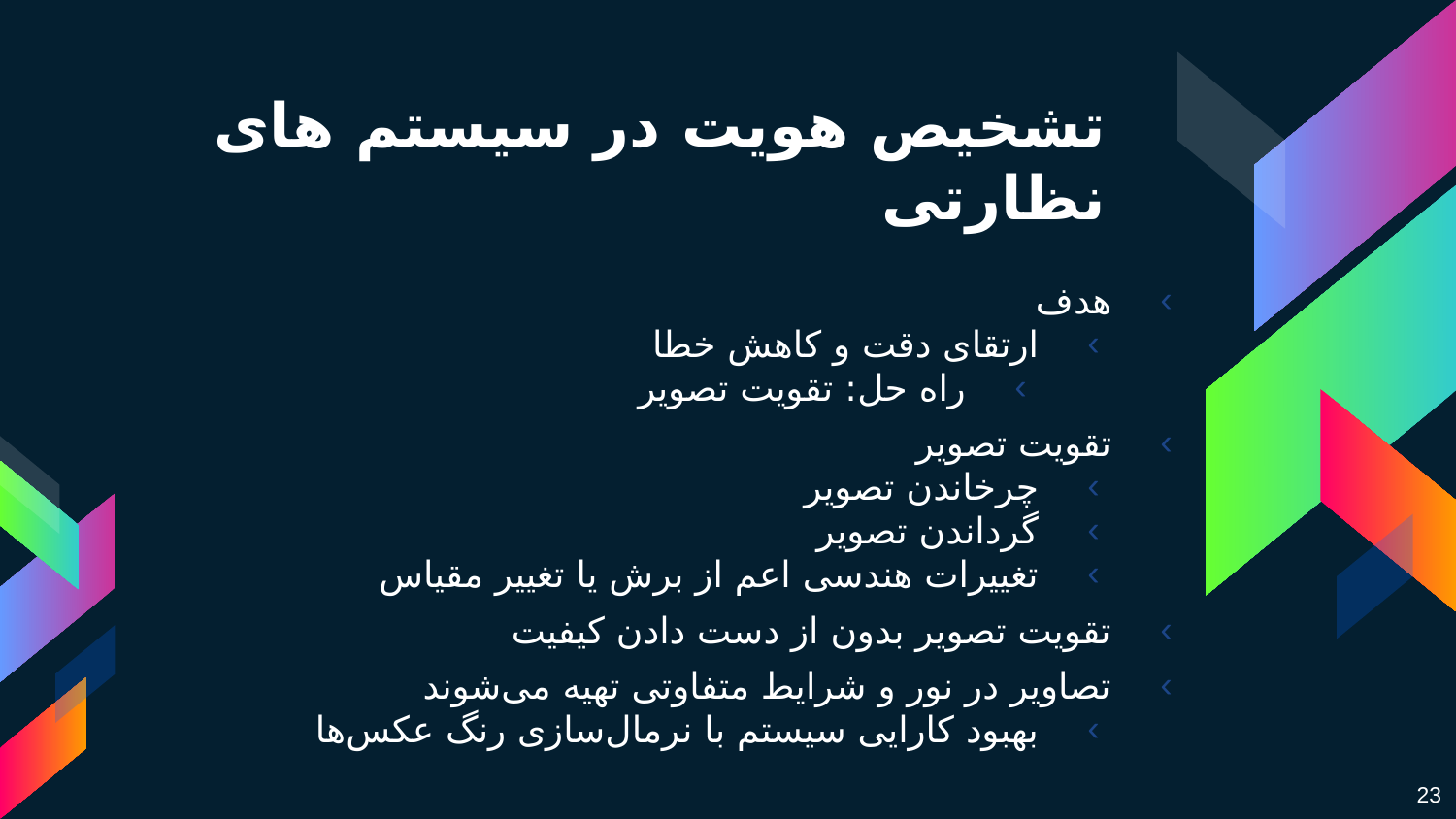

# تشخیص هویت در سیستم های نظارتی
هدف
ارتقای دقت و کاهش خطا
راه حل: تقویت تصویر
تقویت تصویر
چرخاندن تصویر
گرداندن تصویر
تغییرات هندسی اعم از برش یا تغییر مقیاس
تقویت تصویر بدون از دست دادن کیفیت
تصاویر در نور و شرایط متفاوتی تهیه می‌شوند
بهبود کارایی سیستم با نرمال‌سازی رنگ عکس‌ها

23